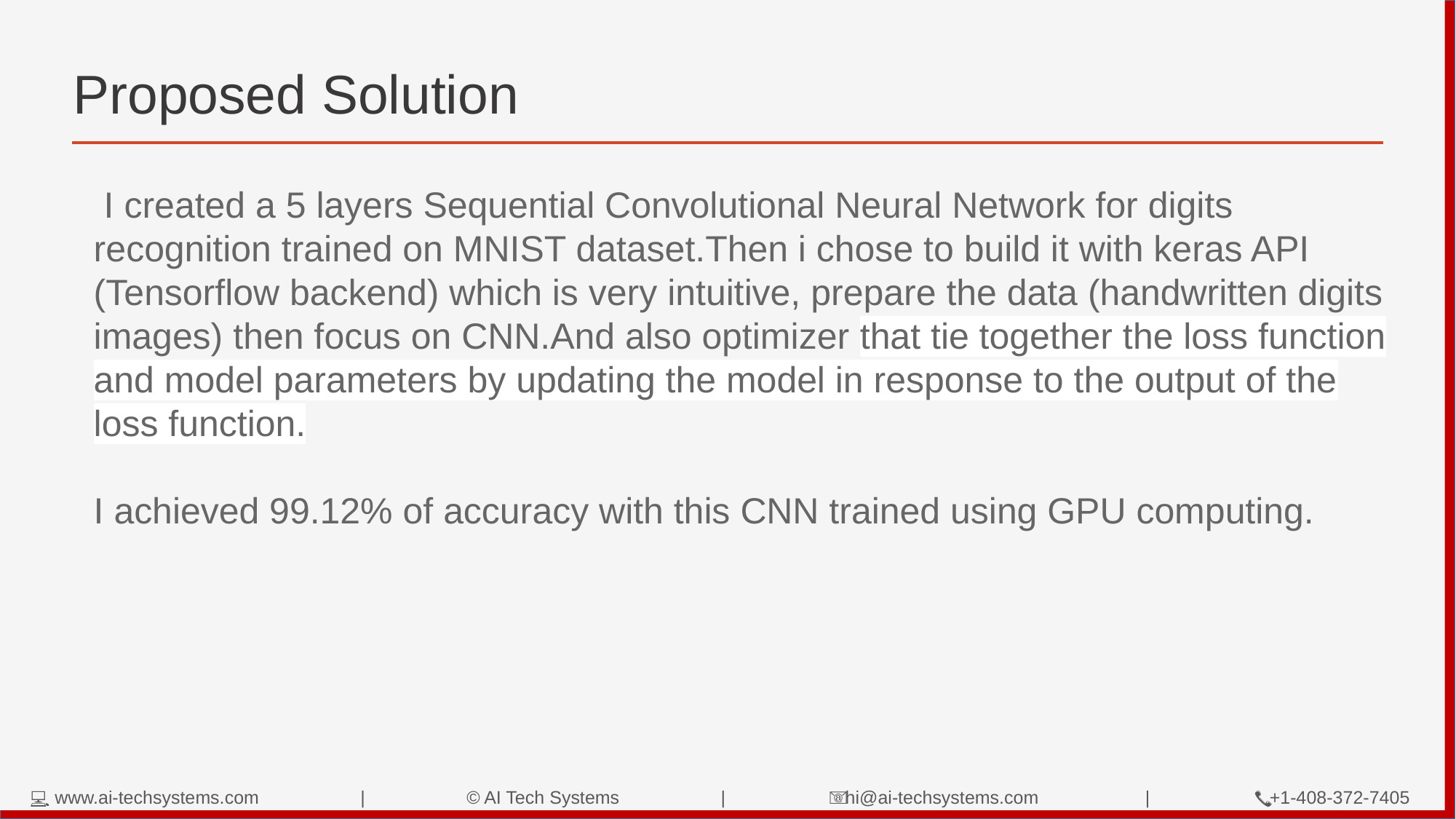

# Proposed Solution
 I created a 5 layers Sequential Convolutional Neural Network for digits recognition trained on MNIST dataset.Then i chose to build it with keras API (Tensorflow backend) which is very intuitive, prepare the data (handwritten digits images) then focus on CNN.And also optimizer that tie together the loss function and model parameters by updating the model in response to the output of the loss function.

I achieved 99.12% of accuracy with this CNN trained using GPU computing.
💻 www.ai-techsystems.com                    |                    © AI Tech Systems                    |                    📧hi@ai-techsystems.com                     |                    📞+1-408-372-7405